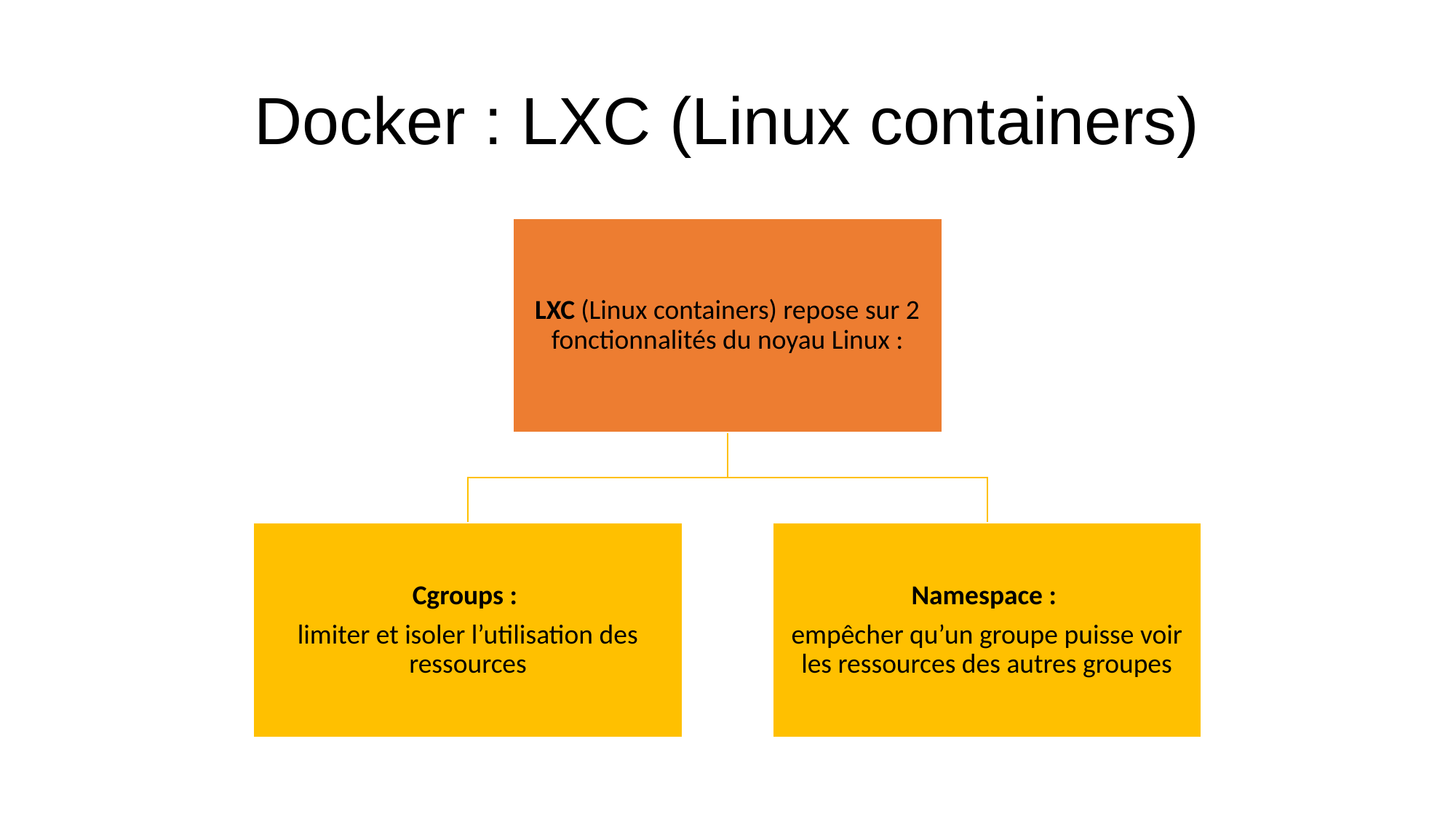

# Docker : LXC (Linux containers)
LXC (Linux containers) repose sur 2 fonctionnalités du noyau Linux :
Cgroups :
limiter et isoler l’utilisation des ressources
Namespace :
empêcher qu’un groupe puisse voir les ressources des autres groupes